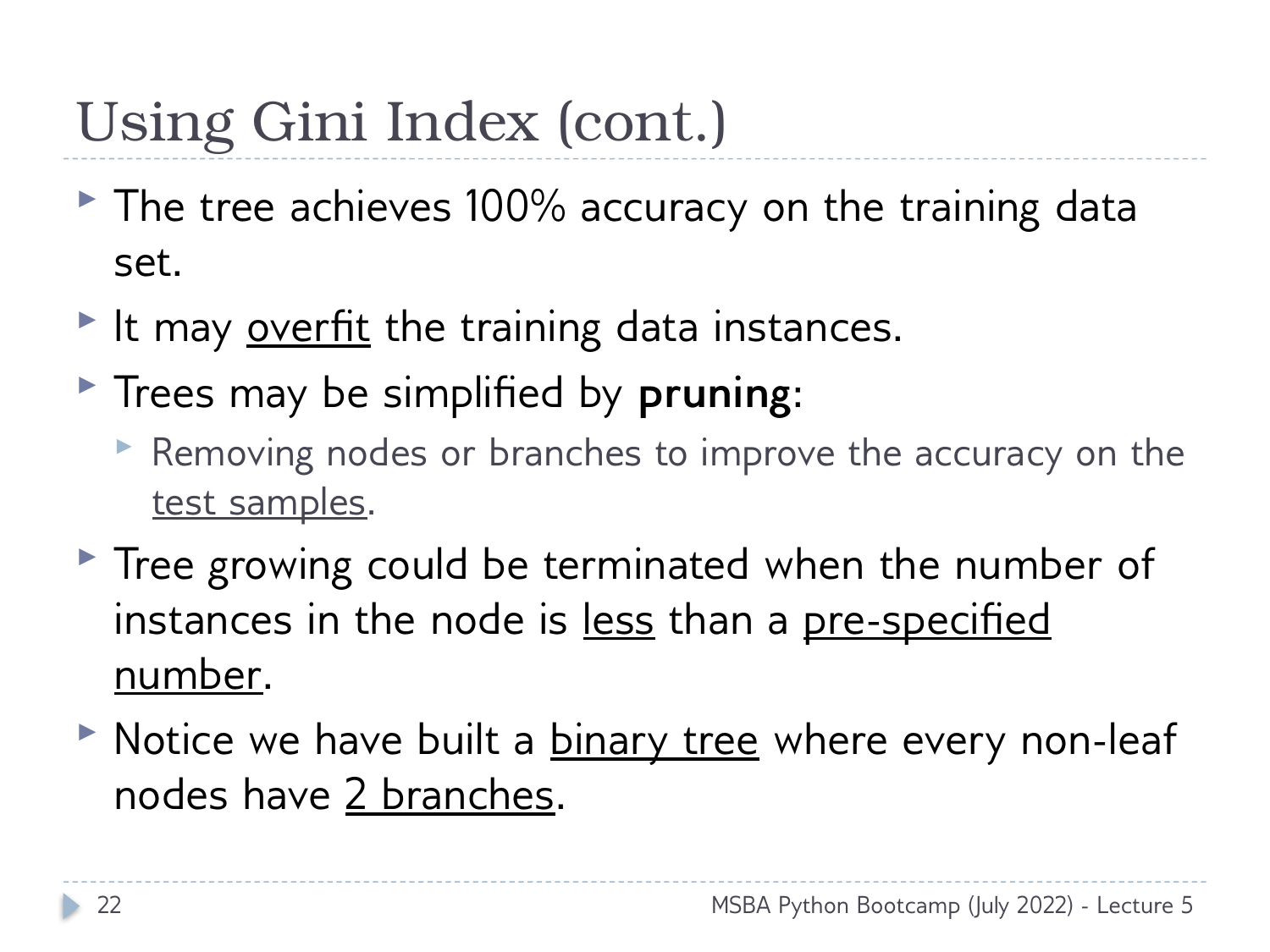

# Using Gini Index (cont.)
The tree achieves 100% accuracy on the training data set.
It may overfit the training data instances.
Trees may be simplified by pruning:
Removing nodes or branches to improve the accuracy on the test samples.
Tree growing could be terminated when the number of instances in the node is less than a pre-specified number.
Notice we have built a binary tree where every non-leaf nodes have 2 branches.
22
MSBA Python Bootcamp (July 2022) - Lecture 5